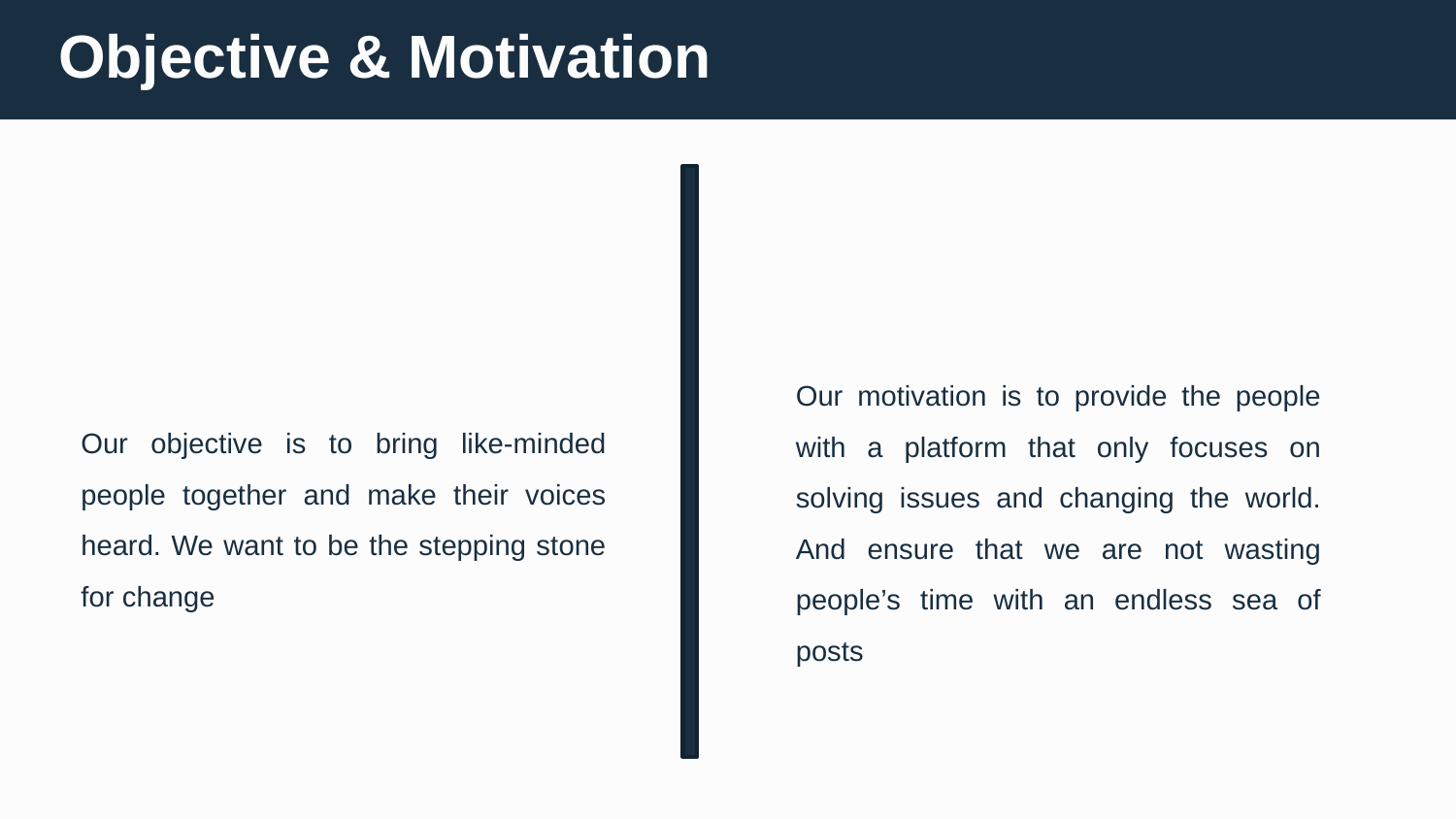

Objective & Motivation

Our motivation is to provide the people with a platform that only focuses on solving issues and changing the world. And ensure that we are not wasting people’s time with an endless sea of posts
Our objective is to bring like-minded people together and make their voices heard. We want to be the stepping stone for change